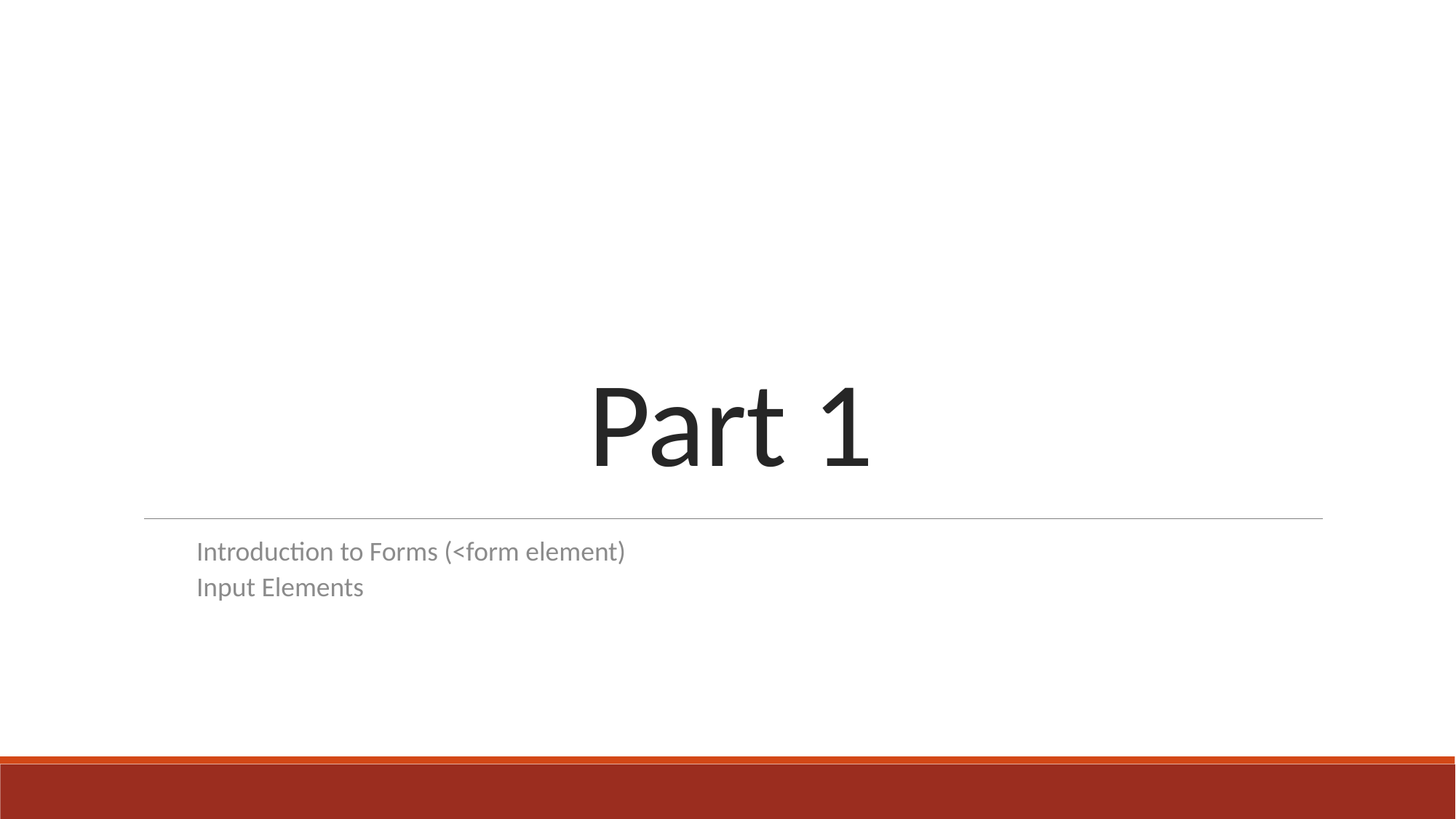

# Part 1
Introduction to Forms (<form element)
Input Elements